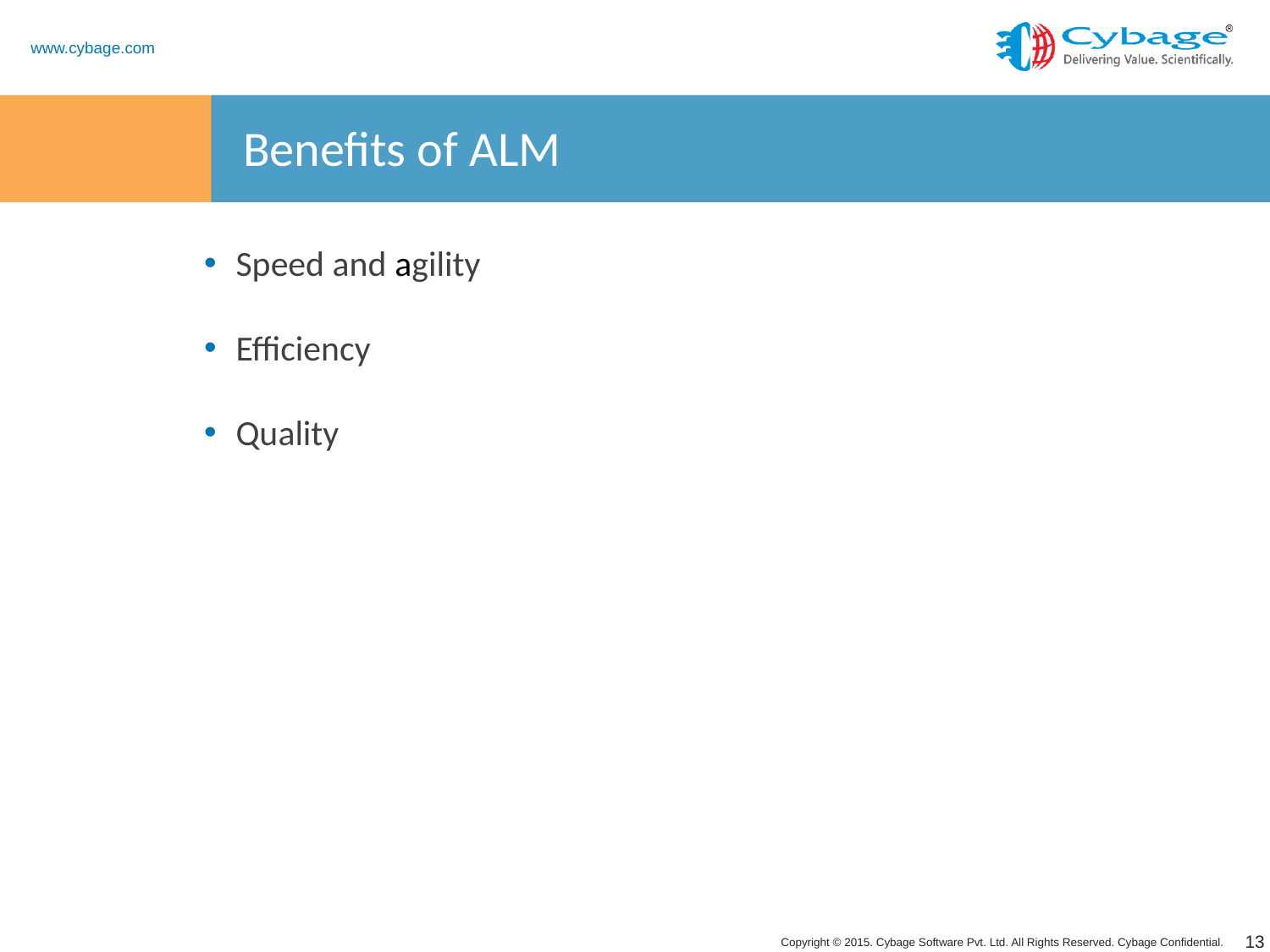

Benefits of ALM
Speed and agility

Efficiency

Quality
13